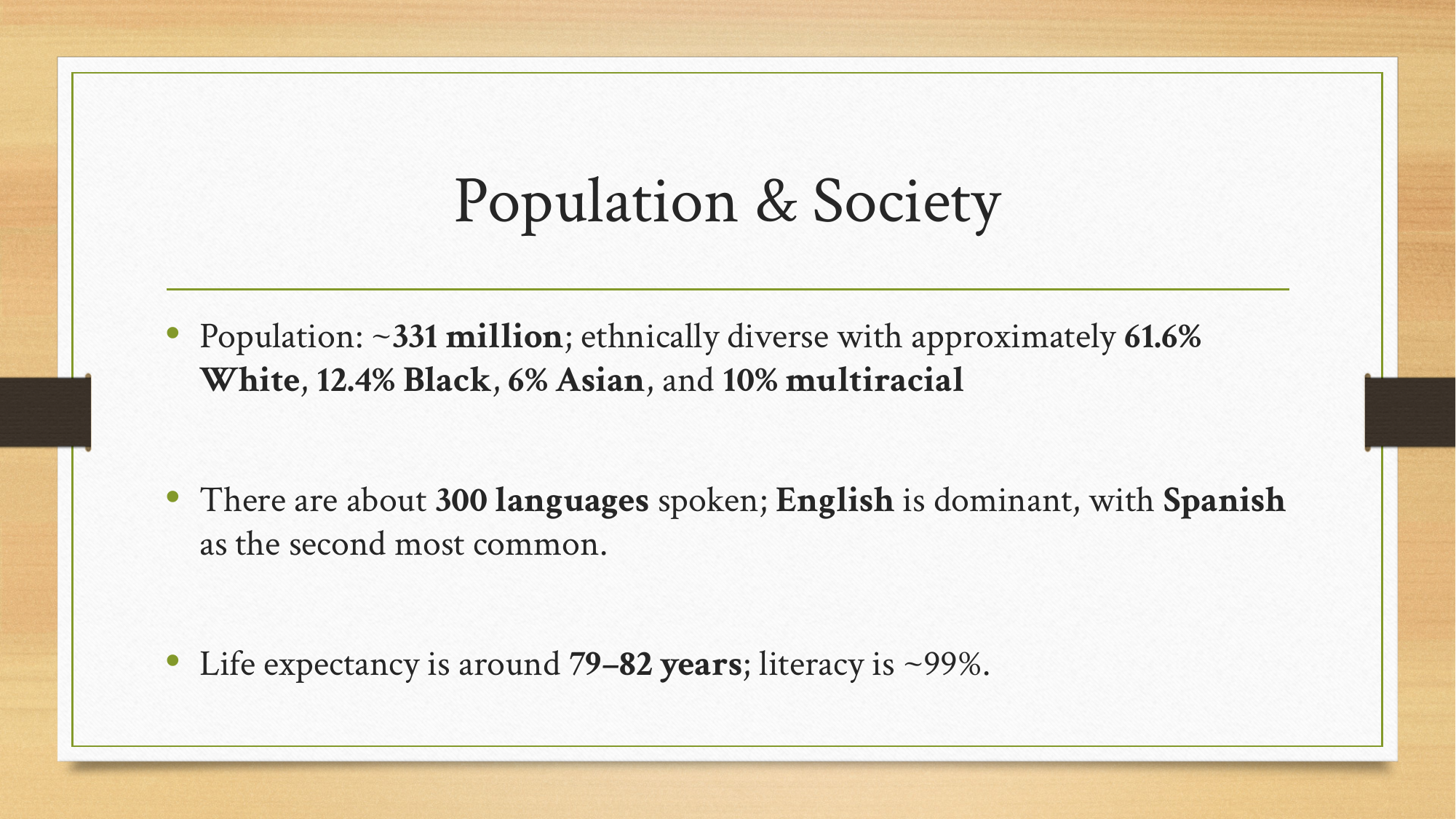

# Population & Society
Population: ~331 million; ethnically diverse with approximately 61.6% White, 12.4% Black, 6% Asian, and 10% multiracial

There are about 300 languages spoken; English is dominant, with Spanish as the second most common.

Life expectancy is around 79–82 years; literacy is ~99%.